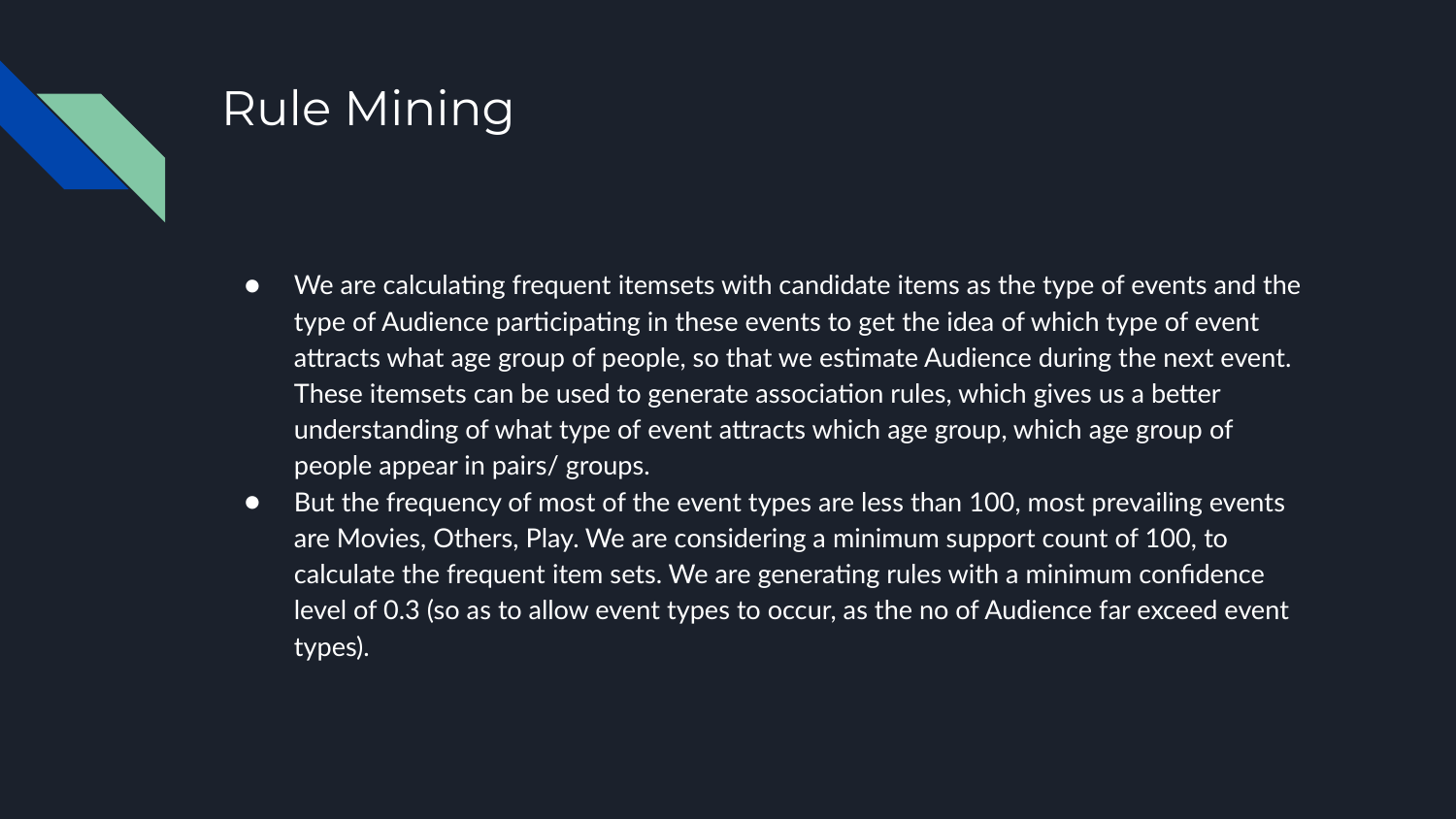

# Rule Mining
We are calculating frequent itemsets with candidate items as the type of events and the type of Audience participating in these events to get the idea of which type of event attracts what age group of people, so that we estimate Audience during the next event. These itemsets can be used to generate association rules, which gives us a better understanding of what type of event attracts which age group, which age group of people appear in pairs/ groups.
But the frequency of most of the event types are less than 100, most prevailing events are Movies, Others, Play. We are considering a minimum support count of 100, to calculate the frequent item sets. We are generating rules with a minimum confidence level of 0.3 (so as to allow event types to occur, as the no of Audience far exceed event types).